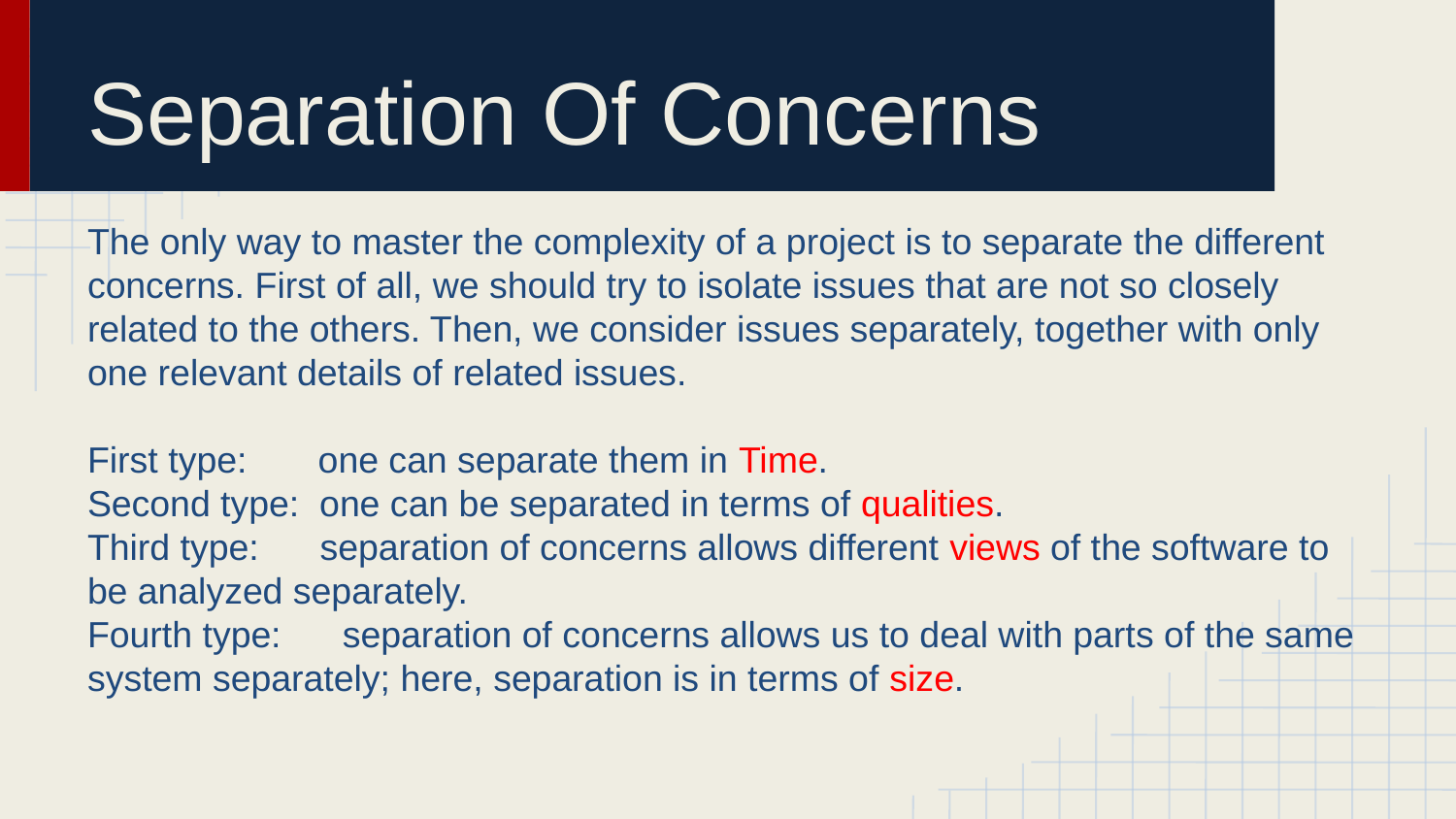

# Separation Of Concerns
The only way to master the complexity of a project is to separate the different concerns. First of all, we should try to isolate issues that are not so closely related to the others. Then, we consider issues separately, together with only one relevant details of related issues.

First type:       one can separate them in Time.
Second type:  one can be separated in terms of qualities.
Third type:      separation of concerns allows different views of the software to be analyzed separately.
Fourth type:      separation of concerns allows us to deal with parts of the same system separately; here, separation is in terms of size.